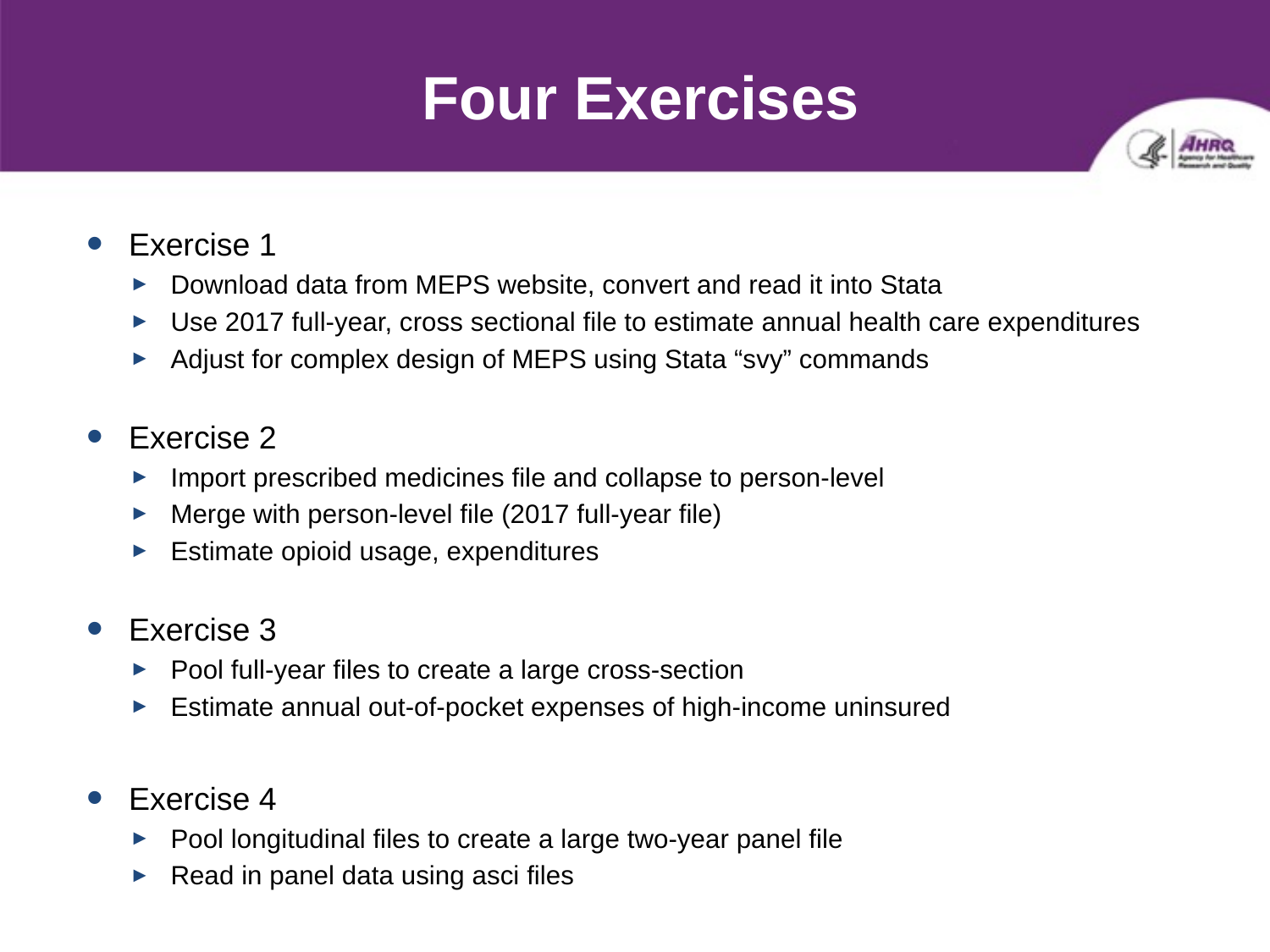

# Four Exercises
Exercise 1
Download data from MEPS website, convert and read it into Stata
Use 2017 full-year, cross sectional file to estimate annual health care expenditures
Adjust for complex design of MEPS using Stata “svy” commands

Exercise 2
Import prescribed medicines file and collapse to person-level
Merge with person-level file (2017 full-year file)
Estimate opioid usage, expenditures

Exercise 3
Pool full-year files to create a large cross-section
Estimate annual out-of-pocket expenses of high-income uninsured

Exercise 4
Pool longitudinal files to create a large two-year panel file
Read in panel data using asci files